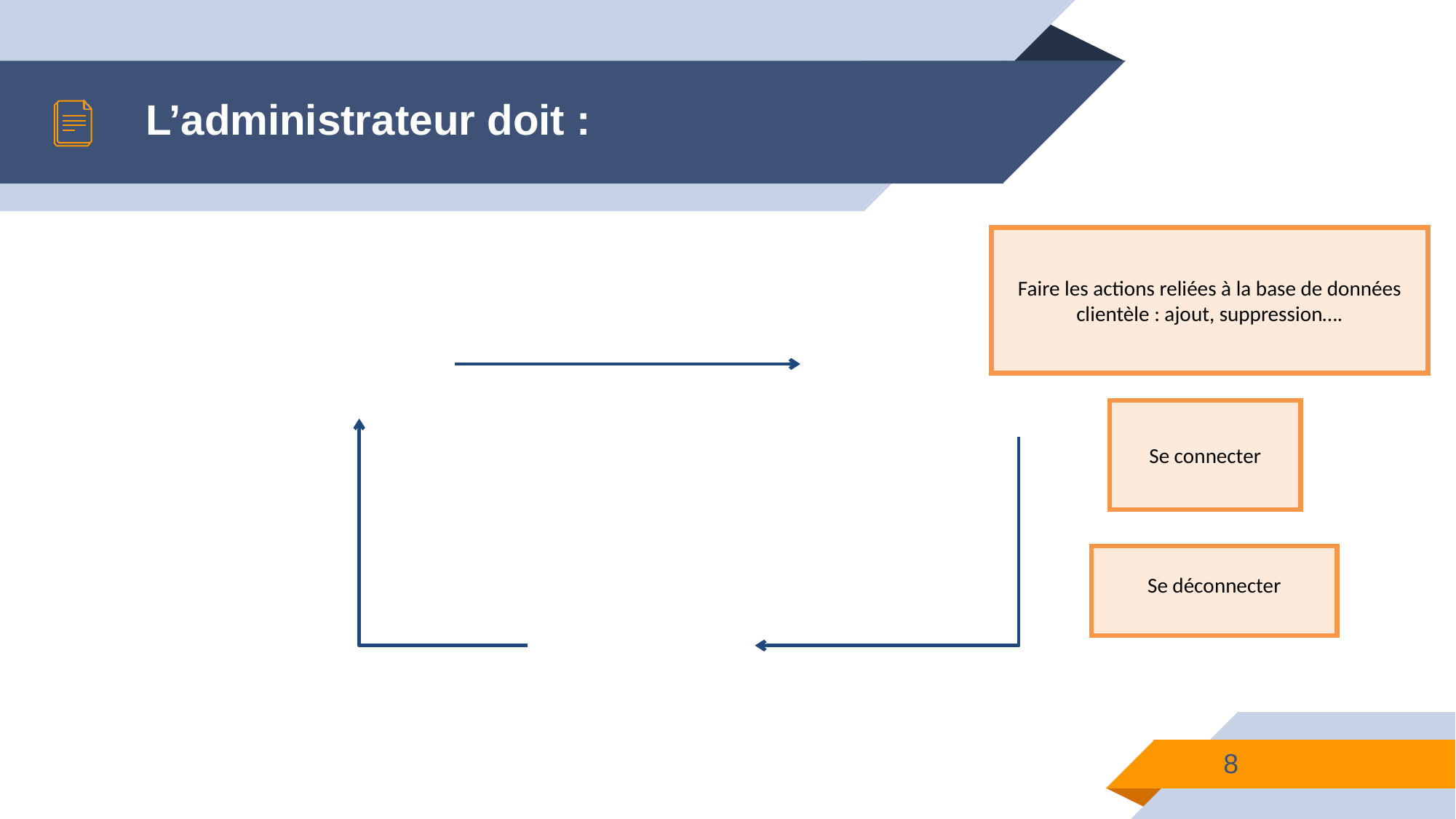

# L’administrateur doit :

Faire les actions reliées à la base de données clientèle : ajout, suppression….
Se connecter

Se déconnecter

8